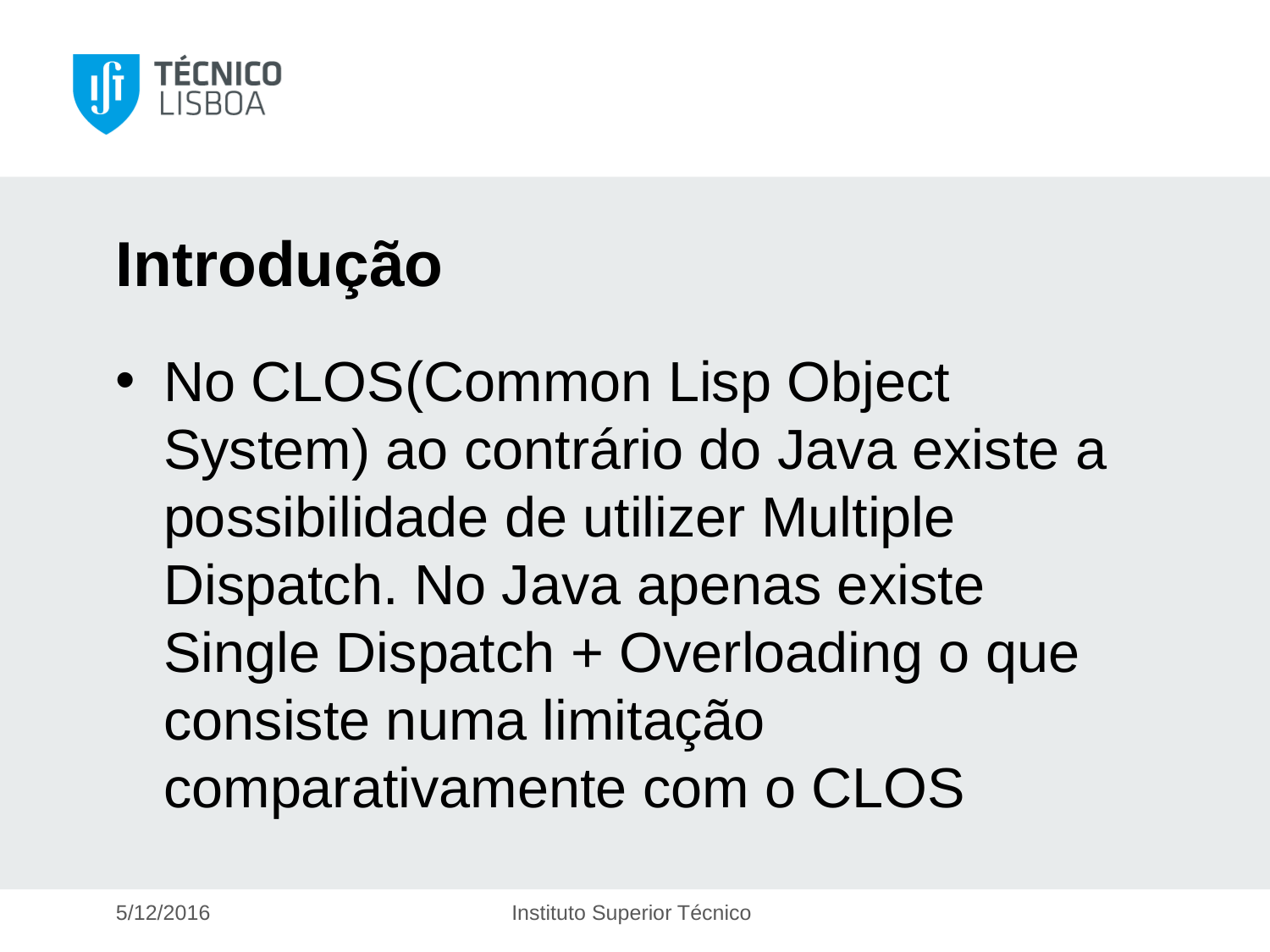

# Introdução
No CLOS(Common Lisp Object System) ao contrário do Java existe a possibilidade de utilizer Multiple Dispatch. No Java apenas existe Single Dispatch + Overloading o que consiste numa limitação comparativamente com o CLOS
5/12/2016
Instituto Superior Técnico